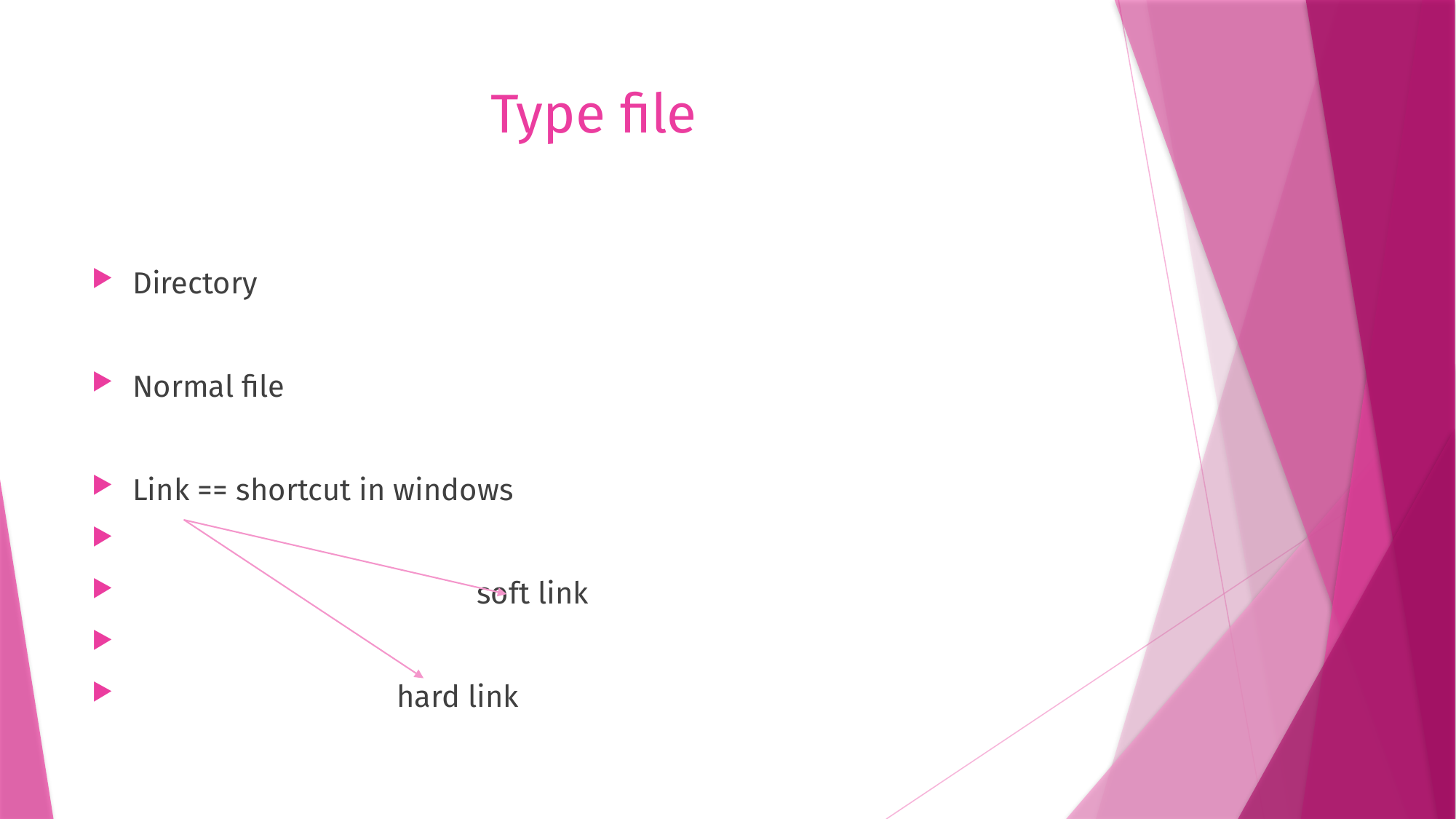

# Type file
Directory

Normal file

Link == shortcut in windows

                                           soft link

                                 hard link